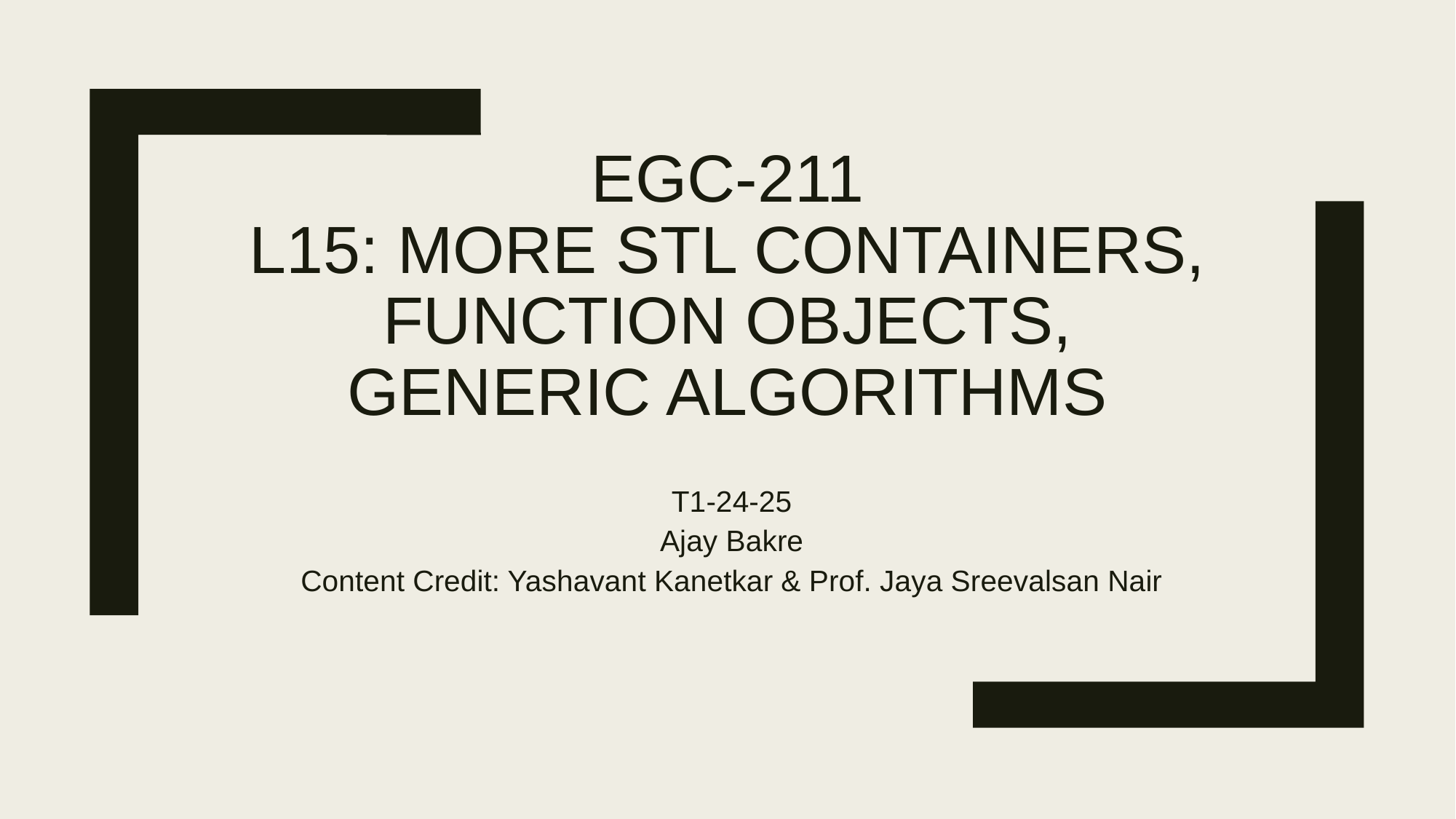

# EGC-211 L15: more STL containers, function objects, generic algorithms
T1-24-25
Ajay Bakre
Content Credit: Yashavant Kanetkar & Prof. Jaya Sreevalsan Nair